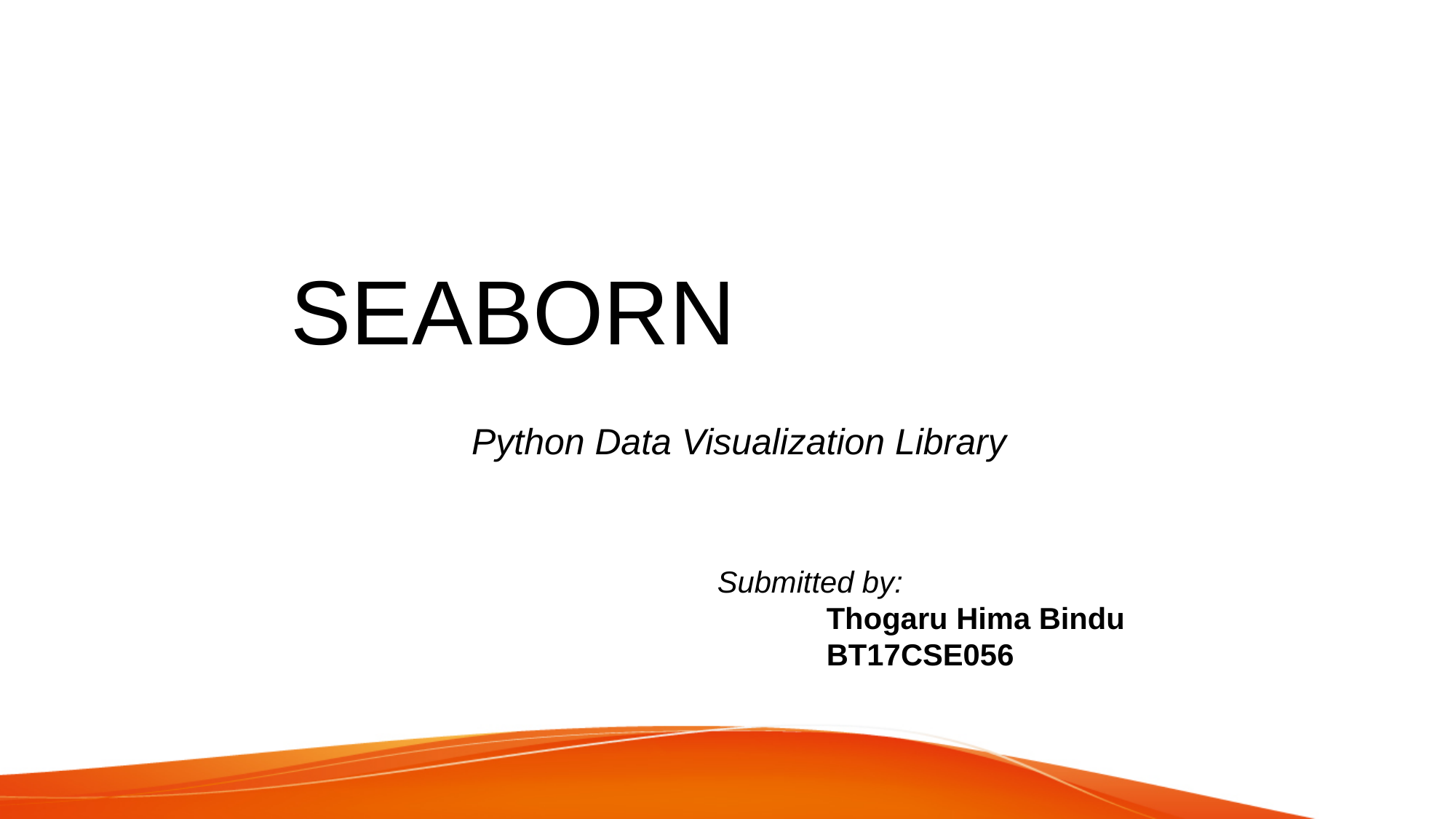

# SEABORN
Python Data Visualization Library
Submitted by:
	Thogaru Hima Bindu
	BT17CSE056